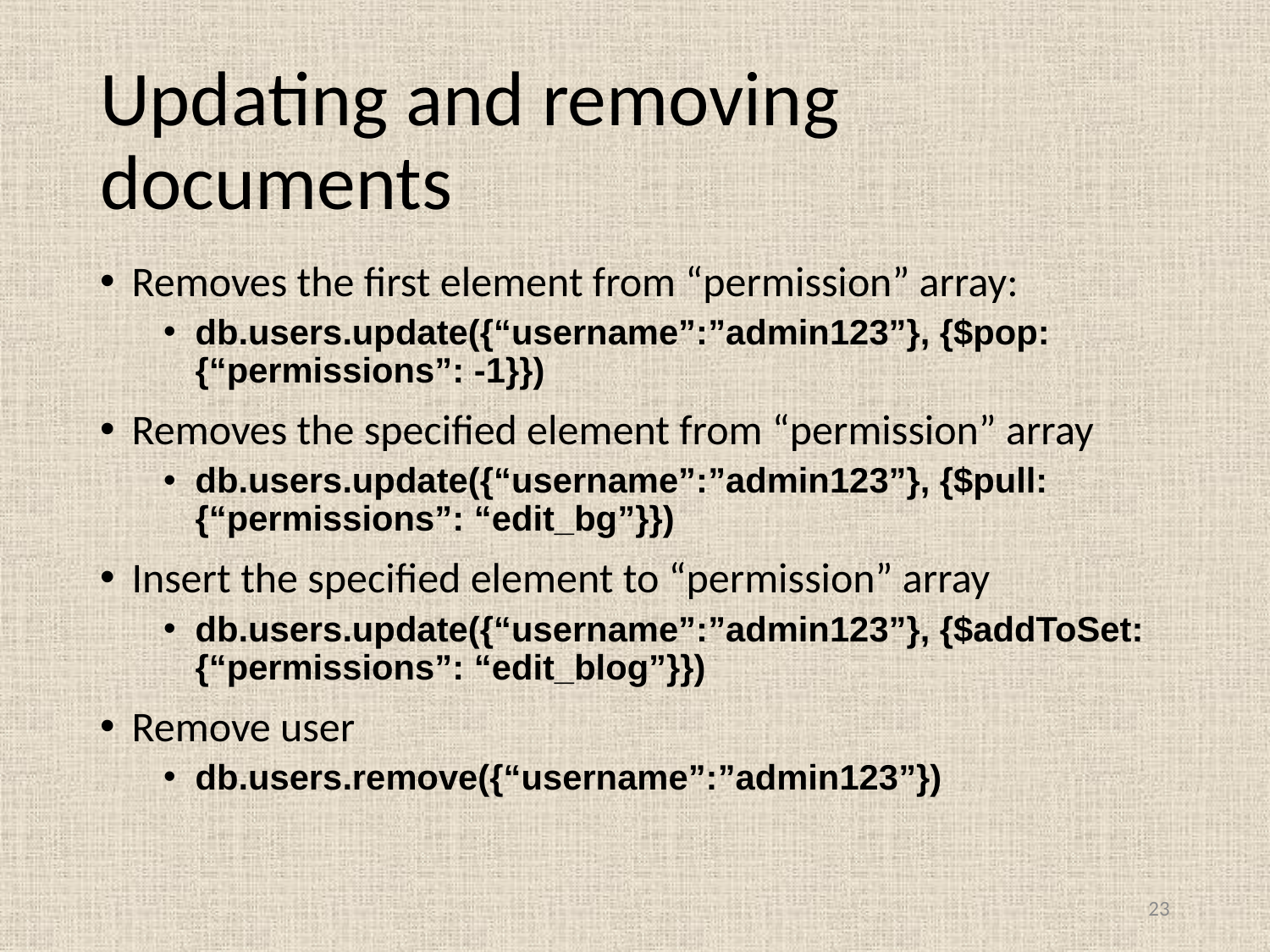

# Updating and removing documents
Removes the first element from “permission” array:
db.users.update({“username”:”admin123”}, {$pop: {“permissions”: -1}})
Removes the specified element from “permission” array
db.users.update({“username”:”admin123”}, {$pull: {“permissions”: “edit_bg”}})
Insert the specified element to “permission” array
db.users.update({“username”:”admin123”}, {$addToSet: {“permissions”: “edit_blog”}})
Remove user
db.users.remove({“username”:”admin123”})

23